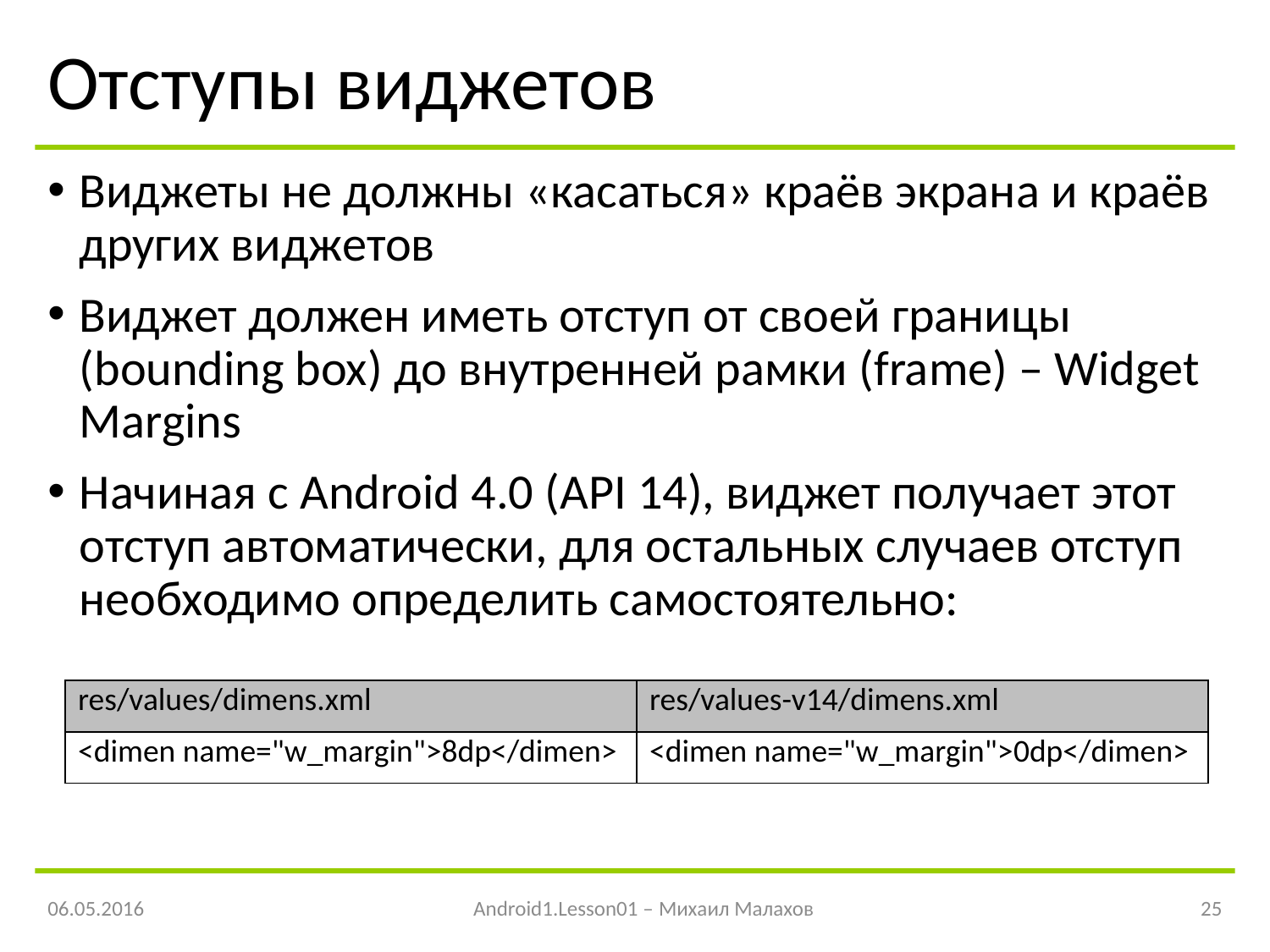

# Отступы виджетов
Виджеты не должны «касаться» краёв экрана и краёв других виджетов
Виджет должен иметь отступ от своей границы (bounding box) до внутренней рамки (frame) – Widget Margins
Начиная с Android 4.0 (API 14), виджет получает этот отступ автоматически, для остальных случаев отступ необходимо определить самостоятельно:

| res/values/dimens.xml | res/values-v14/dimens.xml |
| --- | --- |
| <dimen name="w\_margin">8dp</dimen> | <dimen name="w\_margin">0dp</dimen> |
06.05.2016
Android1.Lesson01 – Михаил Малахов
25